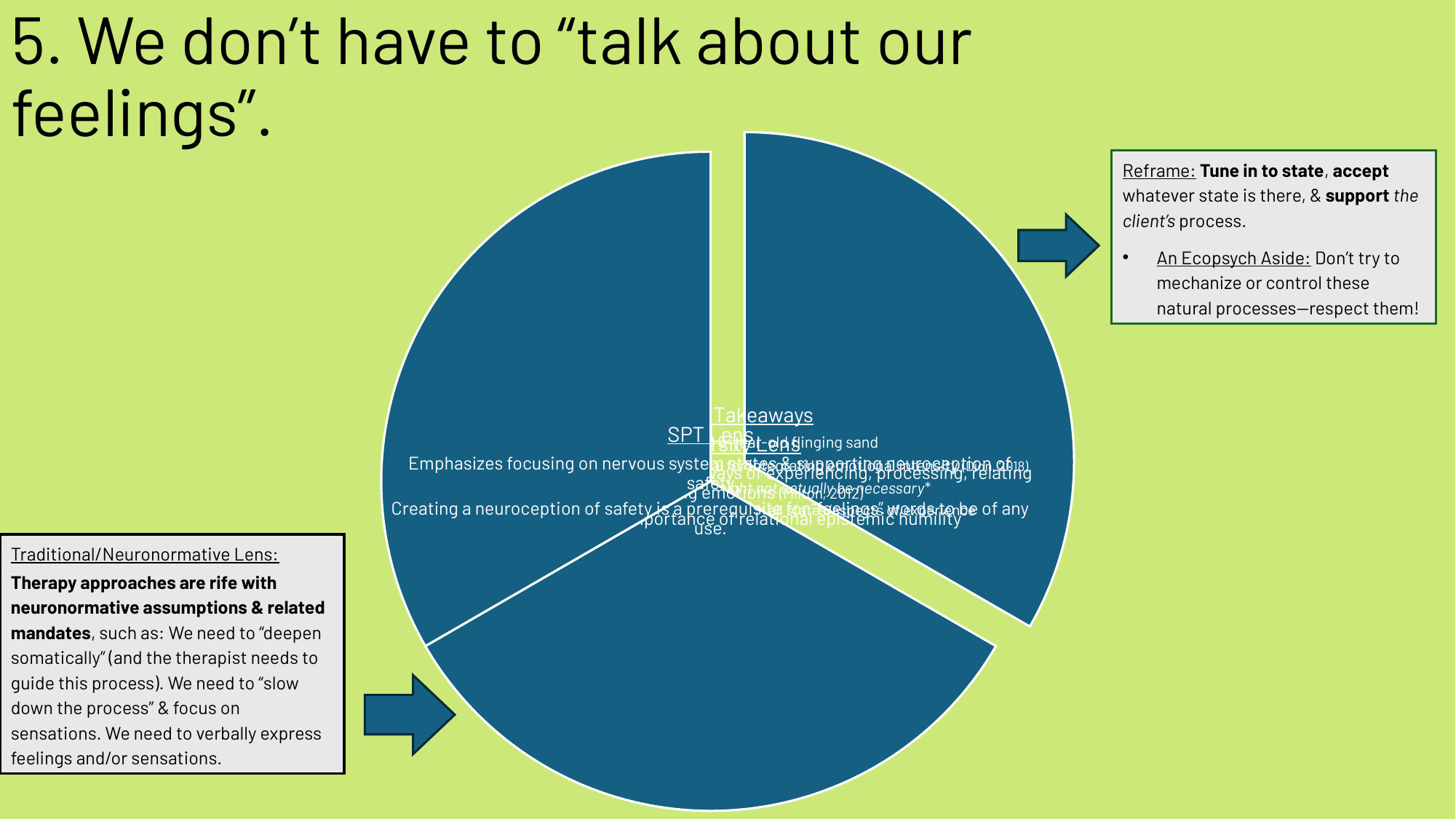

# 5. We don’t have to “talk about our feelings”.
Key Takeaways
Example: recall 6-year-old flinging sand
 Neuroception of safety is foundational for integrating emotional intensity (Dion, 2018)
…AND “feelings” words might not actually be necessary*
*for building trust within self to be with all states/aspects of experience
Neurodiversity Lens
Different neurotypes implicate different ways of experiencing, processing, relating to, and expressing emotions (Milton, 2012)
NIT: Emphasizes the importance of relational epistemic humility
SPT Lens
Emphasizes focusing on nervous system states & supporting neuroception of safety
Creating a neuroception of safety is a prerequisite for “feelings” words to be of any use.
Reframe: Tune in to state, accept whatever state is there, & support the client’s process.
An Ecopsych Aside: Don’t try to mechanize or control these natural processes—respect them!

Traditional/Neuronormative Lens:
Therapy approaches are rife with neuronormative assumptions & related mandates, such as: We need to “deepen somatically” (and the therapist needs to guide this process). We need to “slow down the process” & focus on sensations. We need to verbally express feelings and/or sensations.